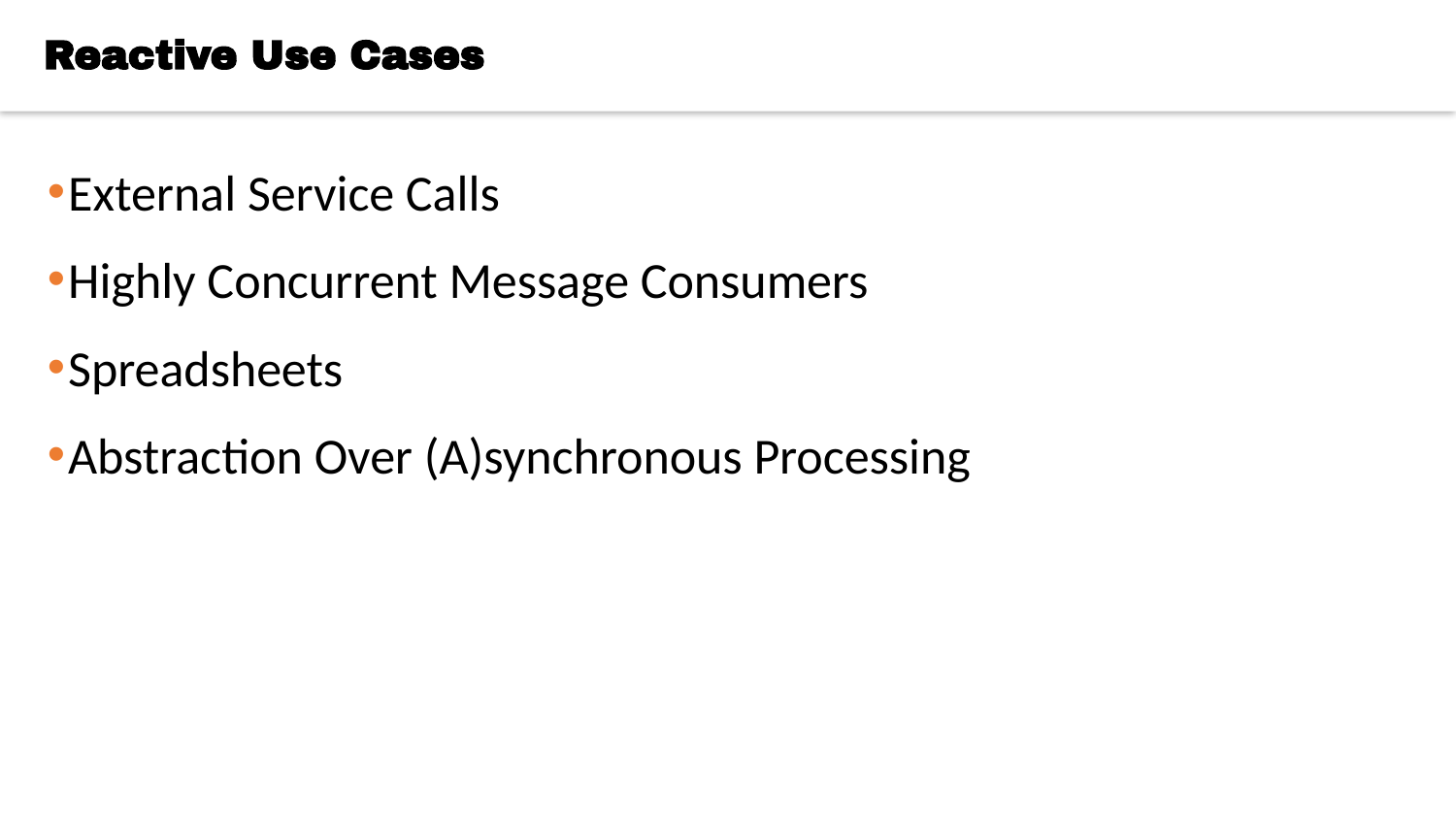

Reactive Use Cases

External Service Calls
Highly Concurrent Message Consumers
Spreadsheets
Abstraction Over (A)synchronous Processing